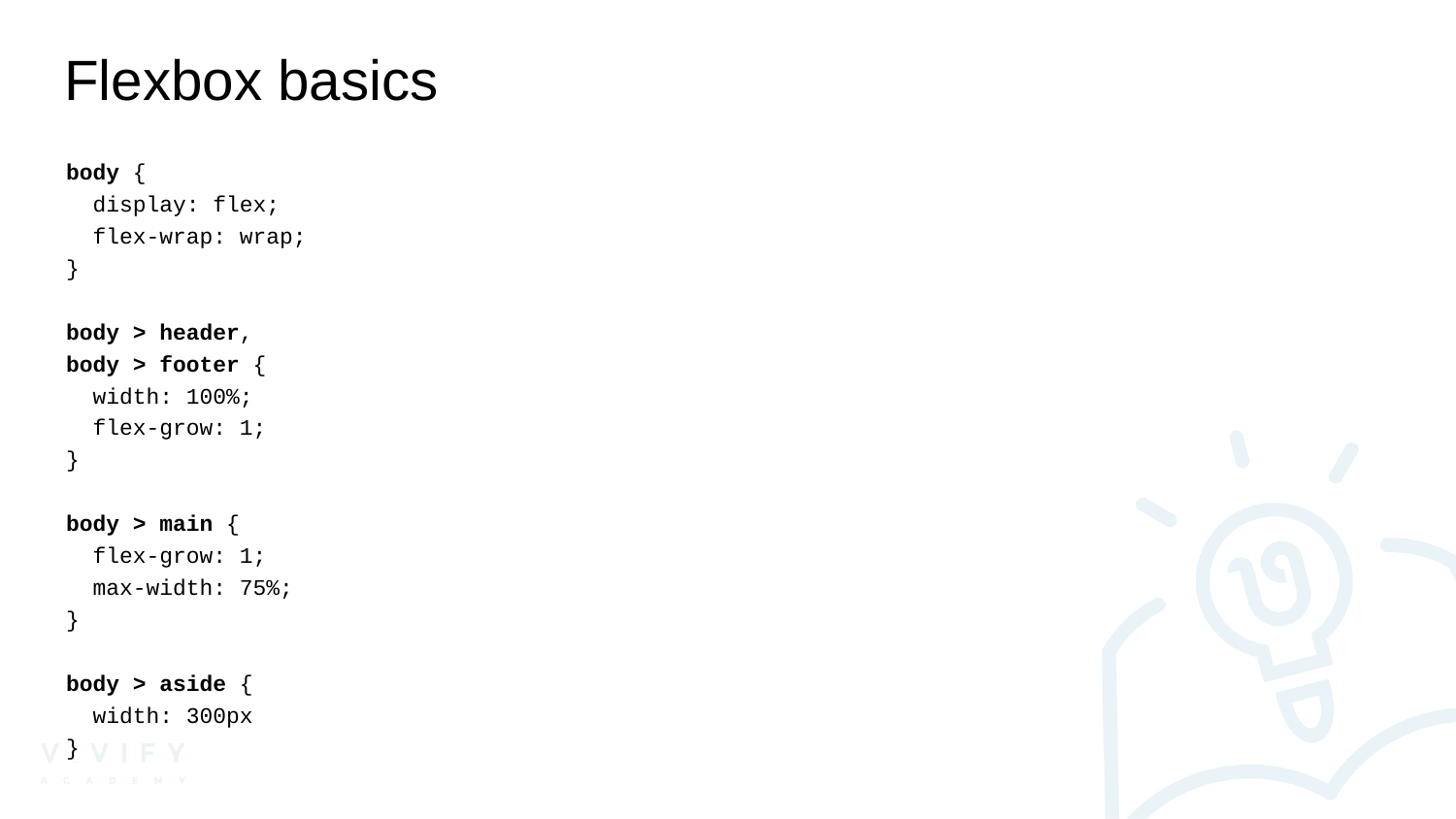

# Flexbox basics
body {
  display: flex;
  flex-wrap: wrap;
}
body > header,
body > footer {
  width: 100%;
  flex-grow: 1;
}
body > main {
  flex-grow: 1;
  max-width: 75%;
}
body > aside {
  width: 300px
}